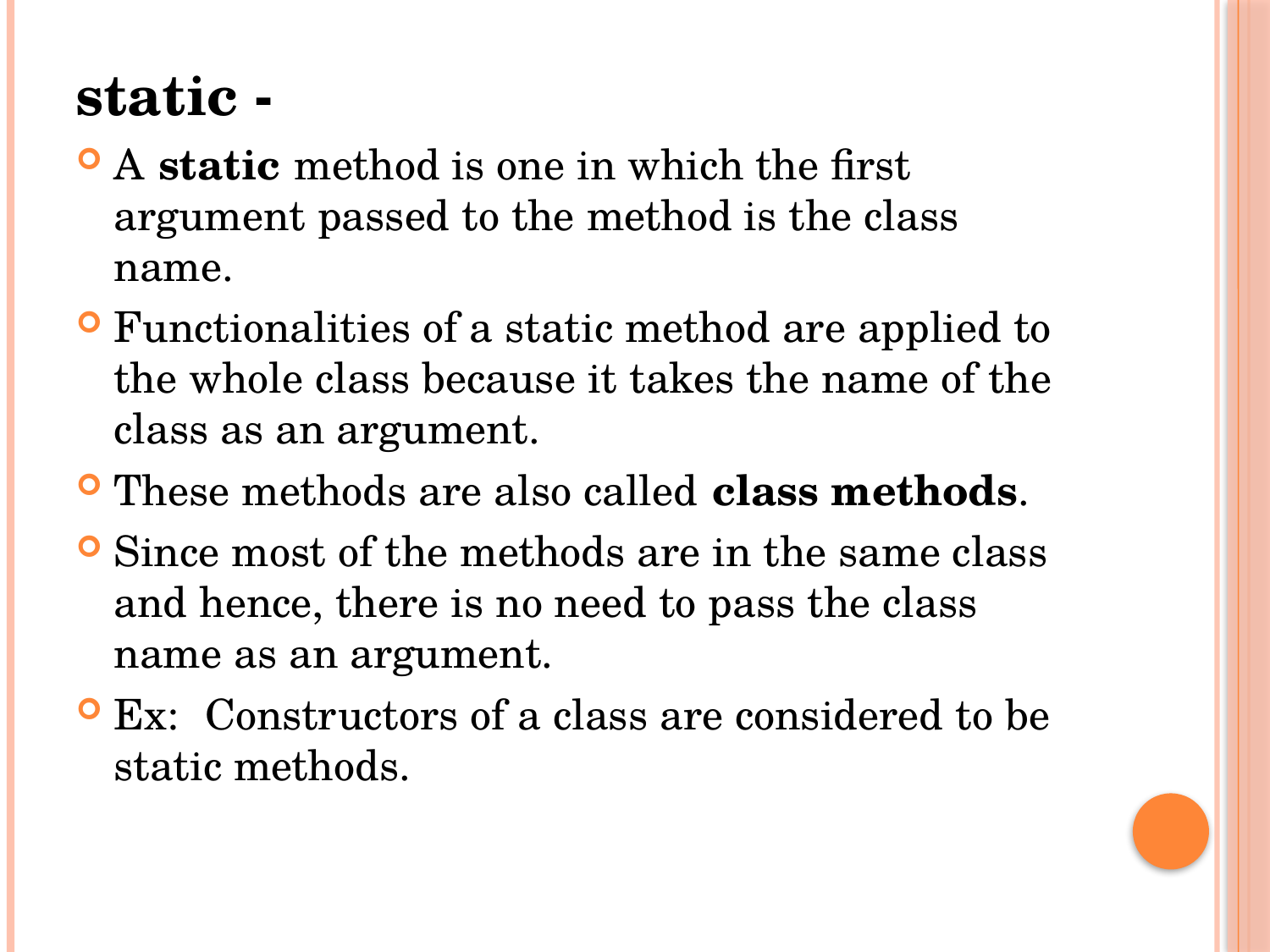

static -
A static method is one in which the first argument passed to the method is the class name.
Functionalities of a static method are applied to the whole class because it takes the name of the class as an argument.
These methods are also called class methods.
Since most of the methods are in the same class and hence, there is no need to pass the class name as an argument.
Ex:  Constructors of a class are considered to be static methods.